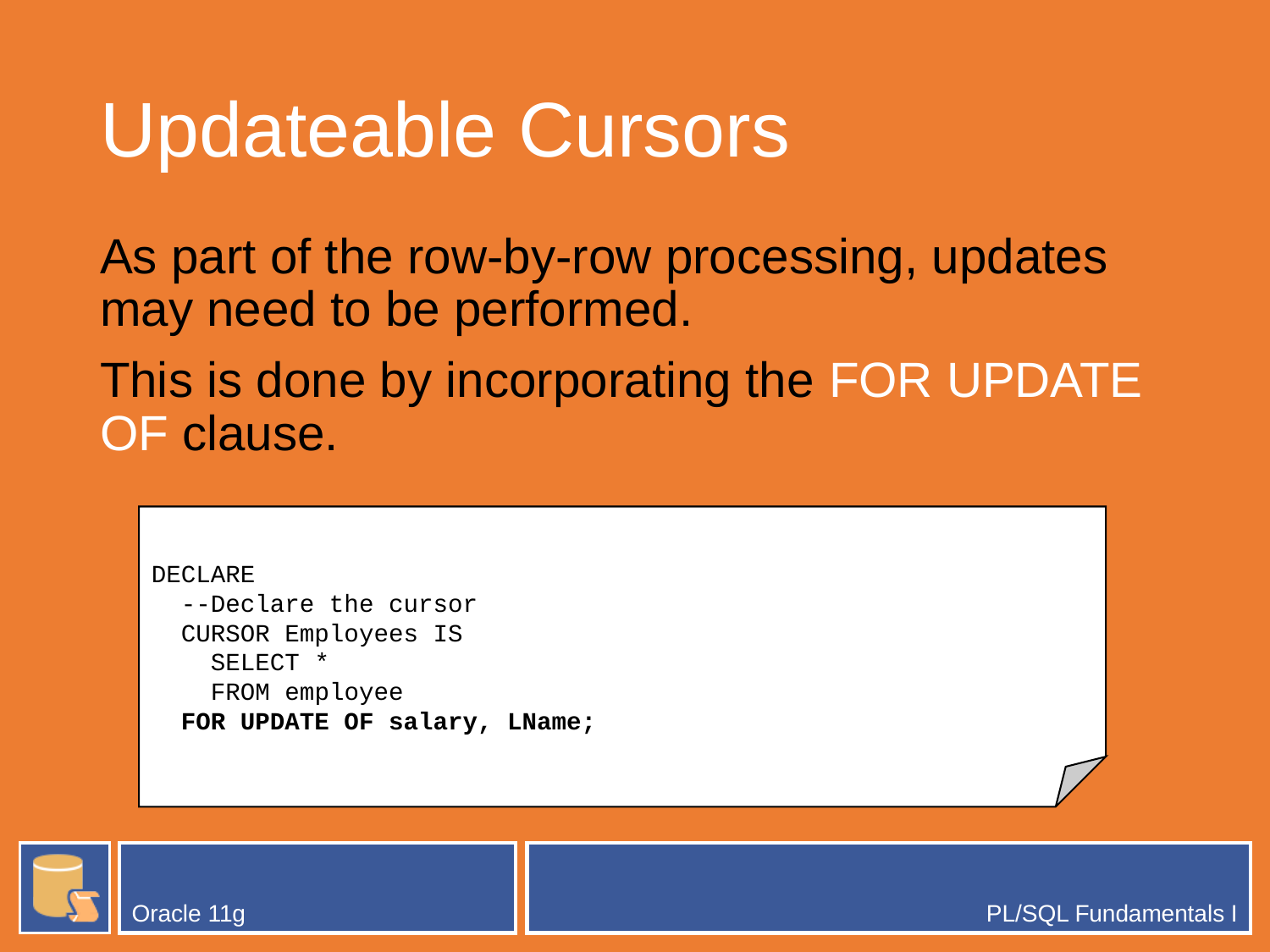

# Updateable Cursors
As part of the row-by-row processing, updates may need to be performed.
This is done by incorporating the FOR UPDATE OF clause.

DECLARE
  --Declare the cursor
  CURSOR Employees IS
    SELECT *
    FROM employee
  FOR UPDATE OF salary, LName;